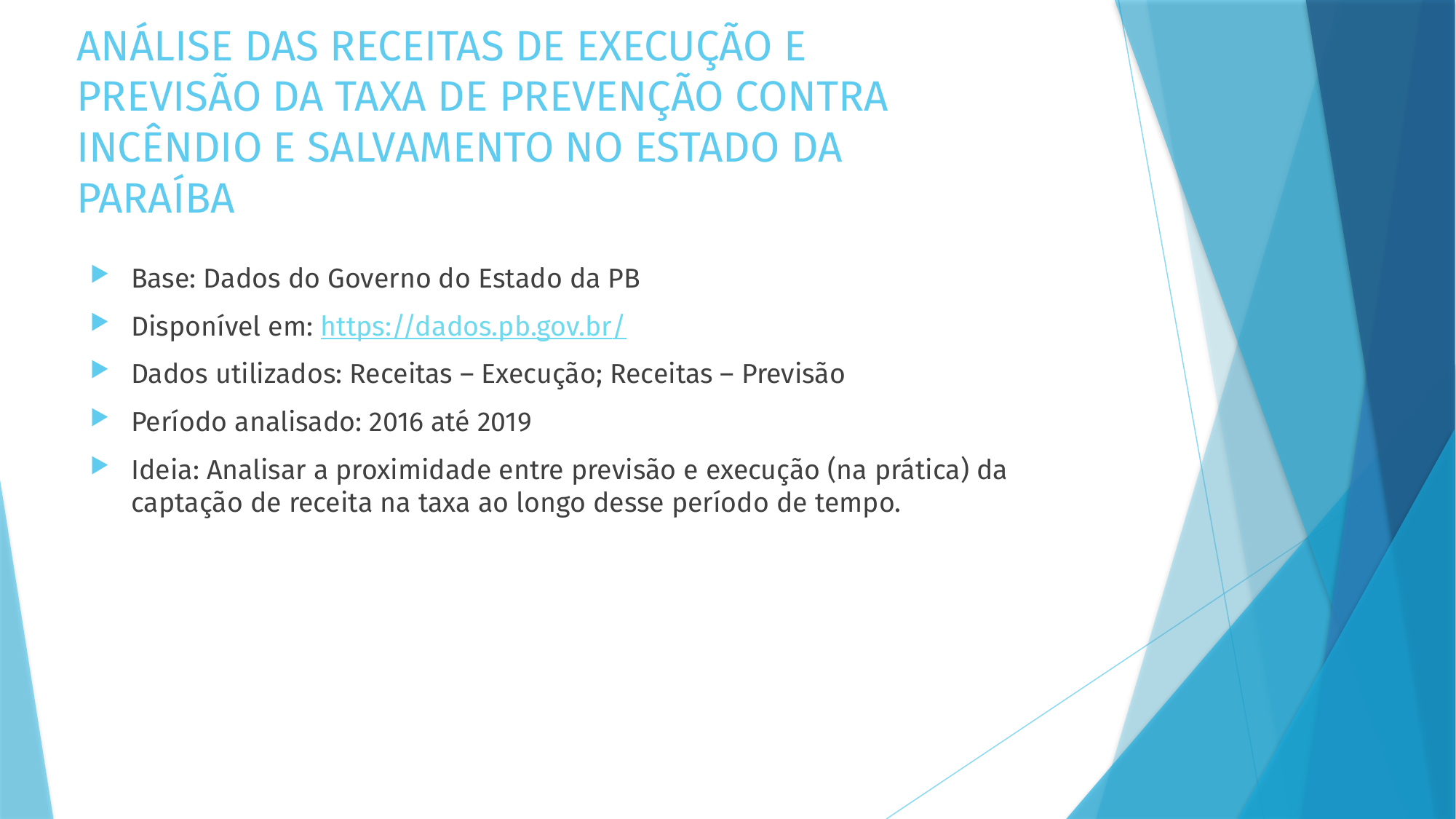

# ANÁLISE DAS RECEITAS DE EXECUÇÃO E PREVISÃO DA TAXA DE PREVENÇÃO CONTRA INCÊNDIO E SALVAMENTO NO ESTADO DA PARAÍBA
Base: Dados do Governo do Estado da PB
Disponível em: https://dados.pb.gov.br/
Dados utilizados: Receitas – Execução; Receitas – Previsão
Período analisado: 2016 até 2019
Ideia: Analisar a proximidade entre previsão e execução (na prática) da captação de receita na taxa ao longo desse período de tempo.